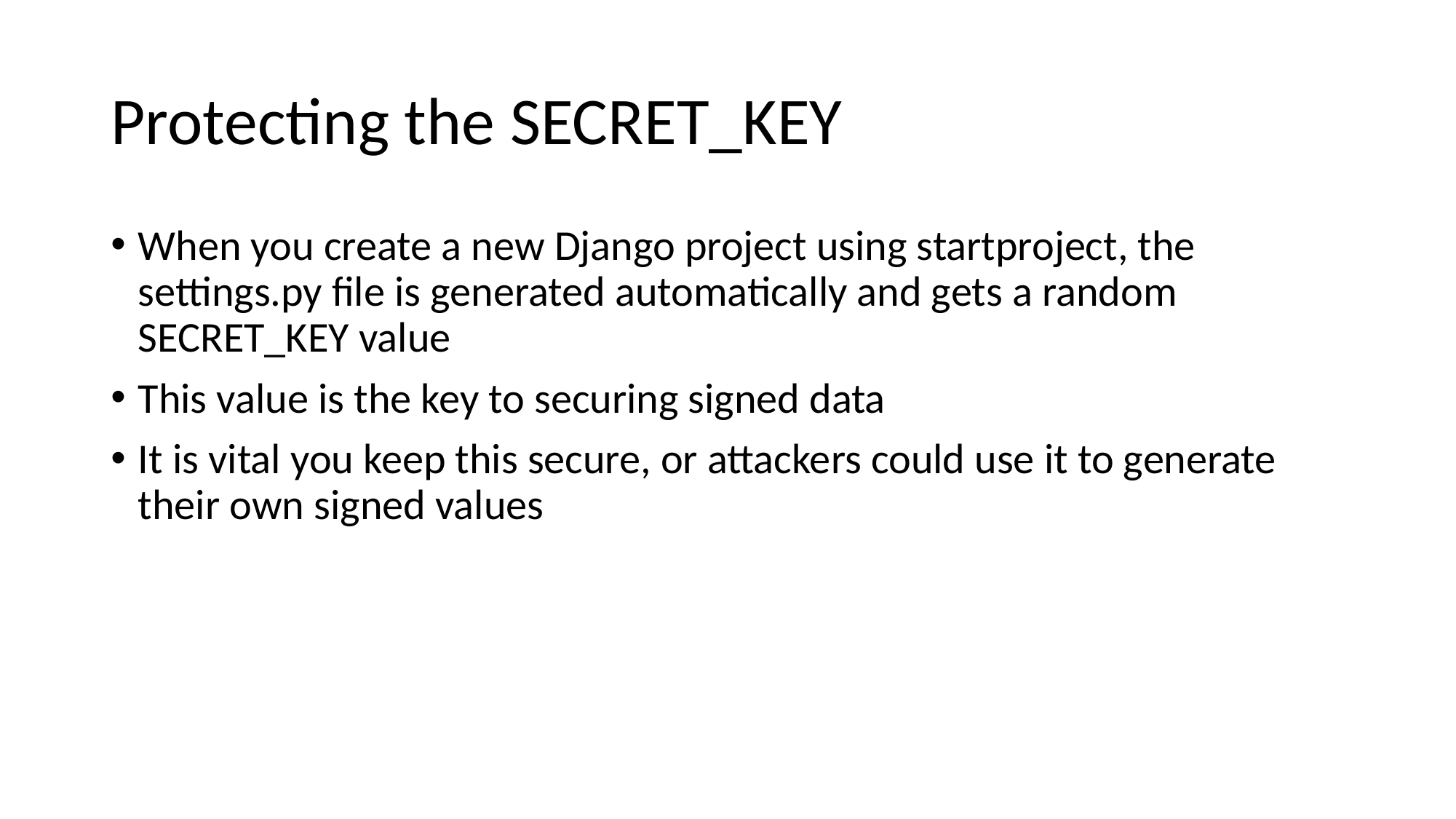

# Protecting the SECRET_KEY
When you create a new Django project using startproject, the settings.py file is generated automatically and gets a random SECRET_KEY value
This value is the key to securing signed data
It is vital you keep this secure, or attackers could use it to generate their own signed values